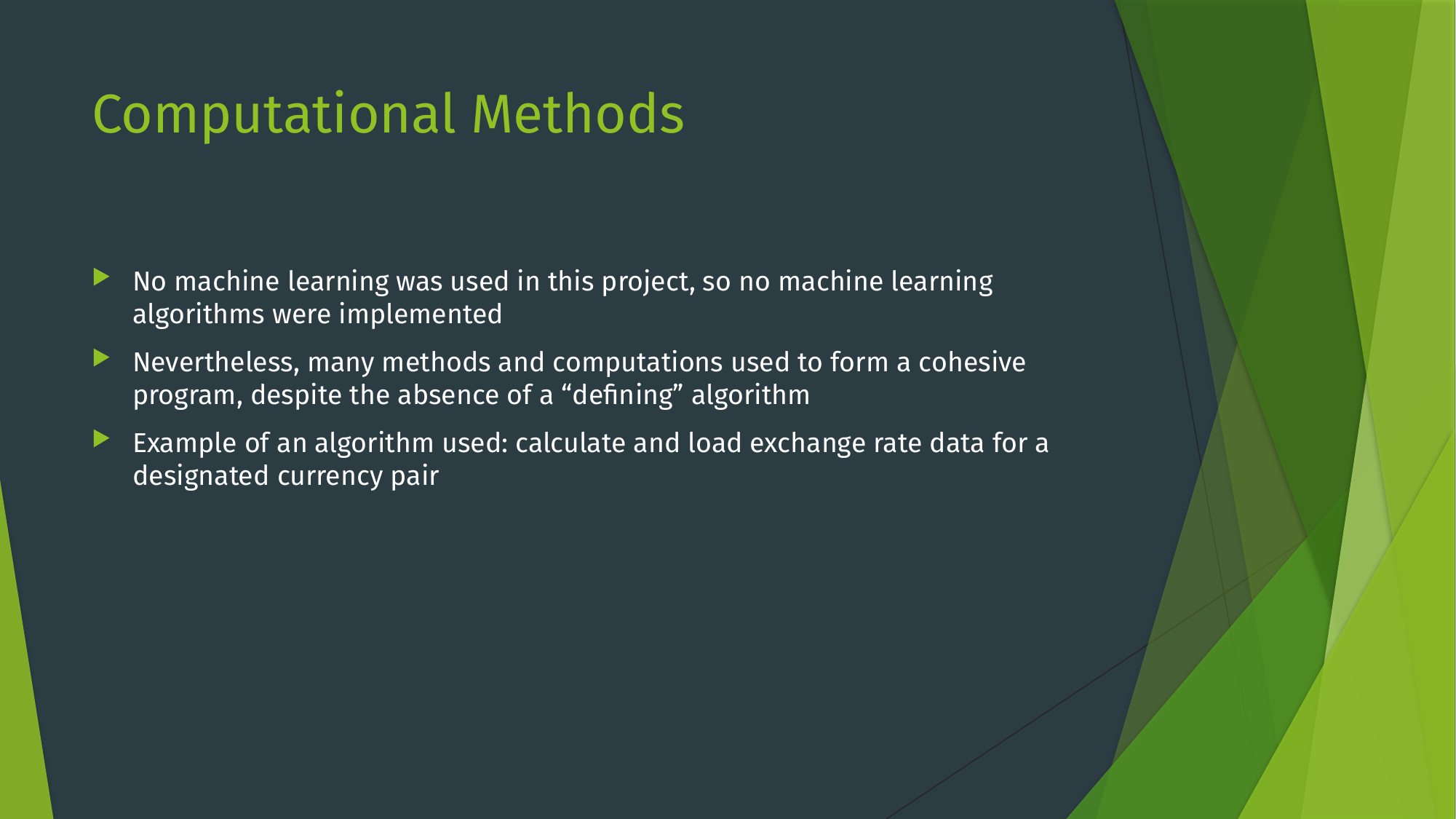

# Computational Methods
No machine learning was used in this project, so no machine learning algorithms were implemented
Nevertheless, many methods and computations used to form a cohesive program, despite the absence of a “defining” algorithm
Example of an algorithm used: calculate and load exchange rate data for a designated currency pair